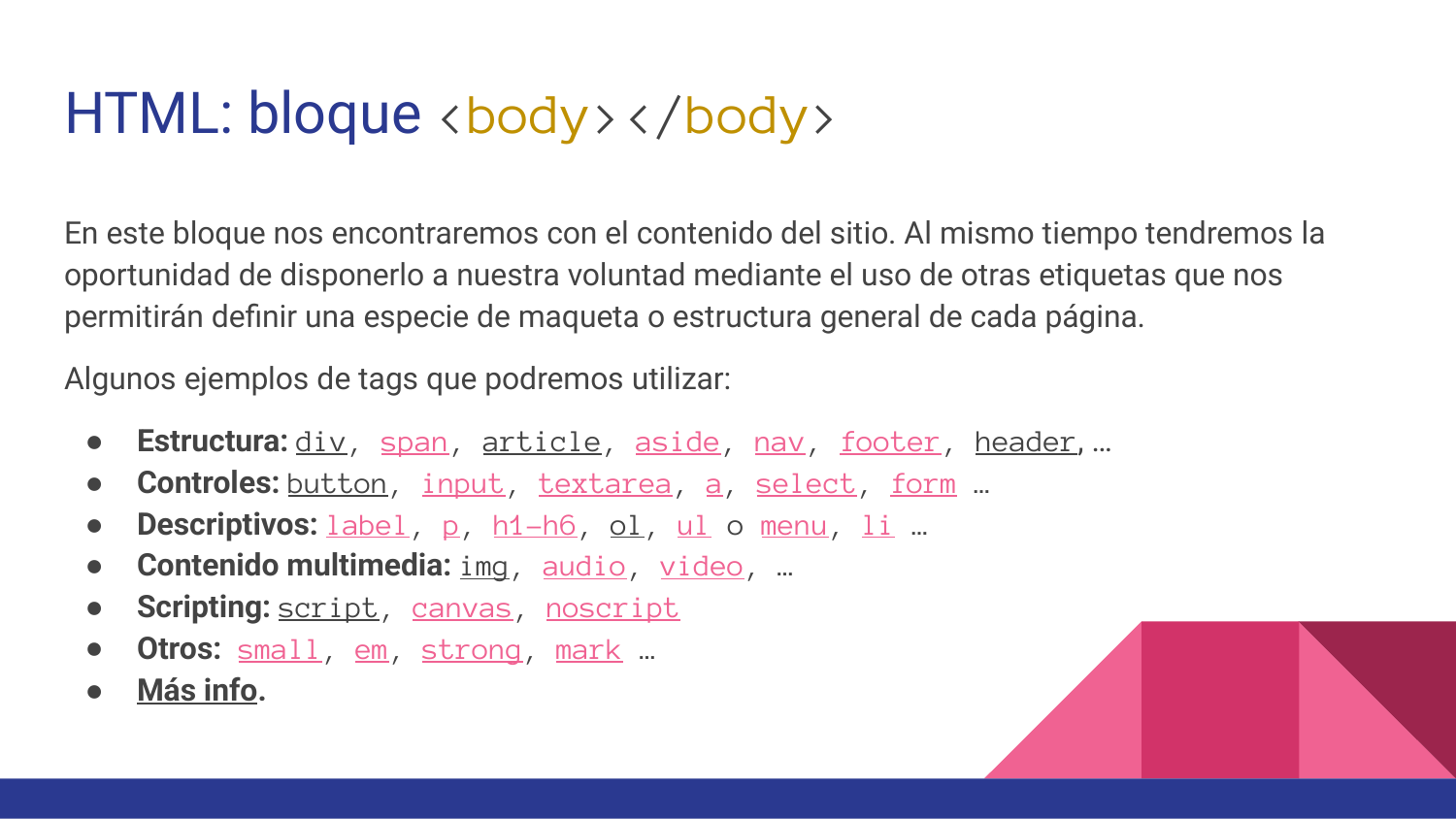

# HTML: bloque <body></body>
En este bloque nos encontraremos con el contenido del sitio. Al mismo tiempo tendremos la oportunidad de disponerlo a nuestra voluntad mediante el uso de otras etiquetas que nos permitirán definir una especie de maqueta o estructura general de cada página.
Algunos ejemplos de tags que podremos utilizar:
Estructura: div, span, article, aside, nav, footer, header, …
Controles: button, input, textarea, a, select, form …
Descriptivos: label, p, h1-h6, ol, ul o menu, li …
Contenido multimedia: img, audio, video, …
Scripting: script, canvas, noscript
Otros: small, em, strong, mark …
Más info.